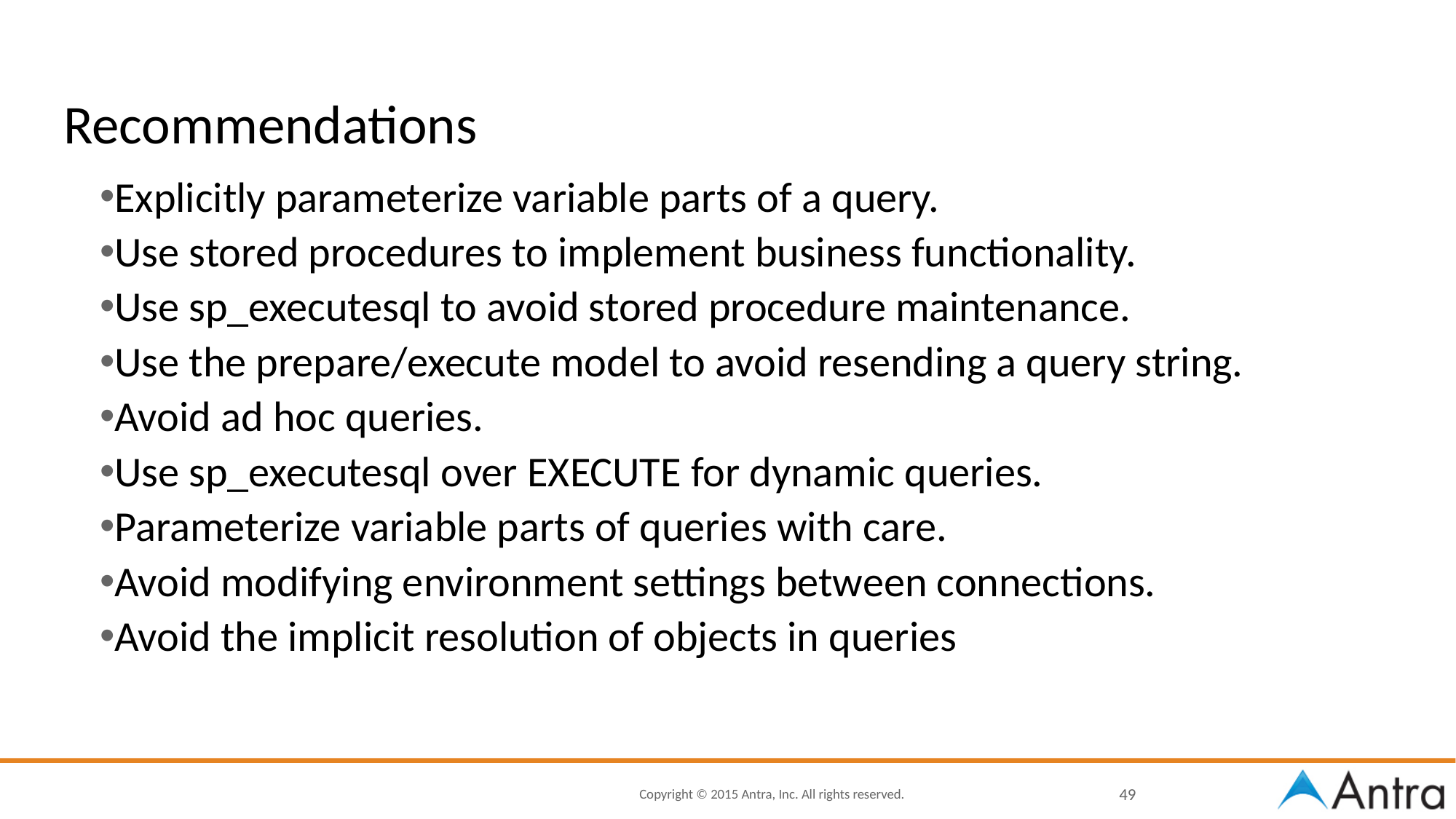

# Recommendations
Explicitly parameterize variable parts of a query.
Use stored procedures to implement business functionality.
Use sp_executesql to avoid stored procedure maintenance.
Use the prepare/execute model to avoid resending a query string.
Avoid ad hoc queries.
Use sp_executesql over EXECUTE for dynamic queries.
Parameterize variable parts of queries with care.
Avoid modifying environment settings between connections.
Avoid the implicit resolution of objects in queries

49